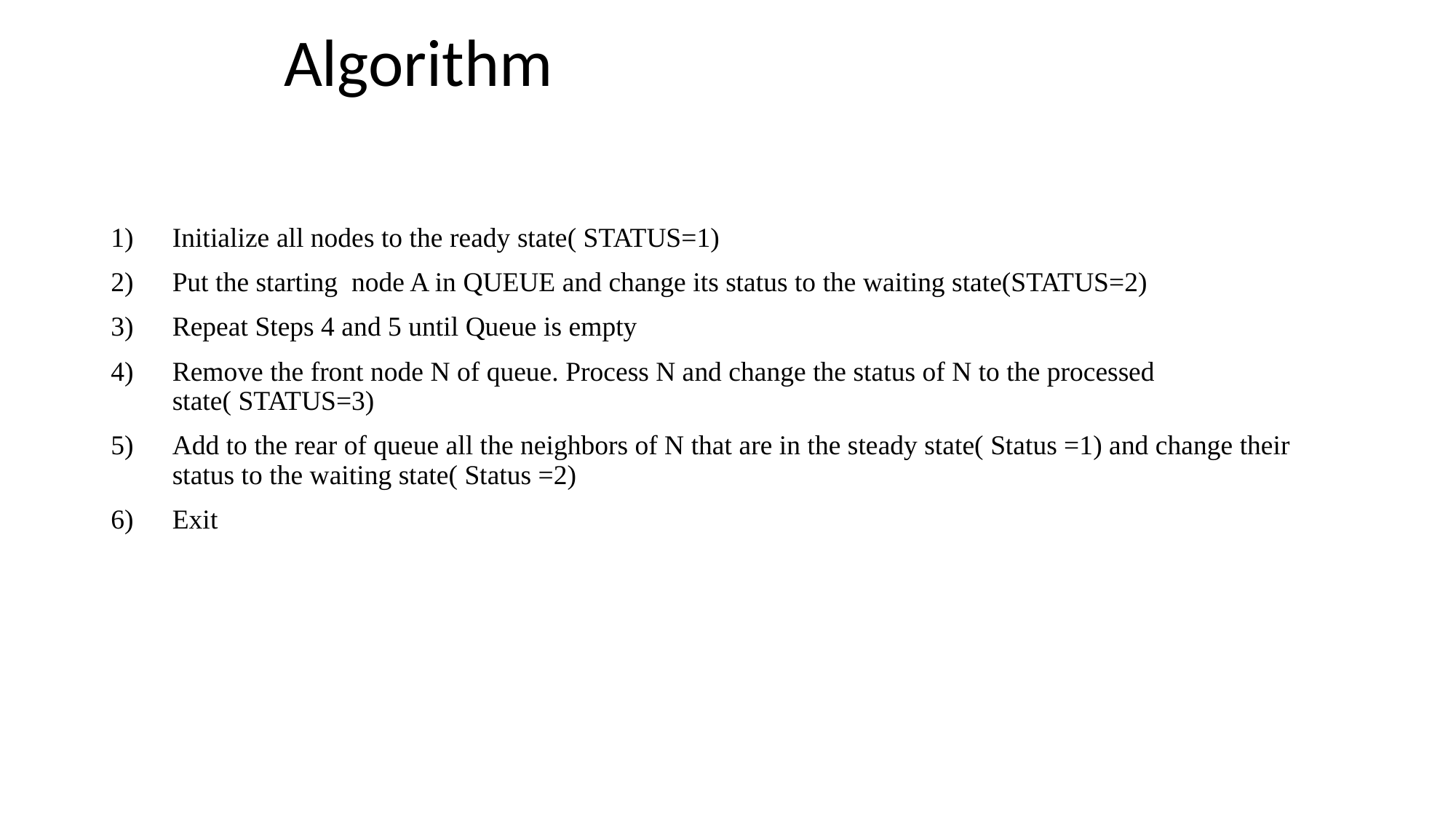

# Algorithm
Initialize all nodes to the ready state( STATUS=1)
Put the starting  node A in QUEUE and change its status to the waiting state(STATUS=2)
Repeat Steps 4 and 5 until Queue is empty
Remove the front node N of queue. Process N and change the status of N to the processed state( STATUS=3)
Add to the rear of queue all the neighbors of N that are in the steady state( Status =1) and change their status to the waiting state( Status =2)
Exit